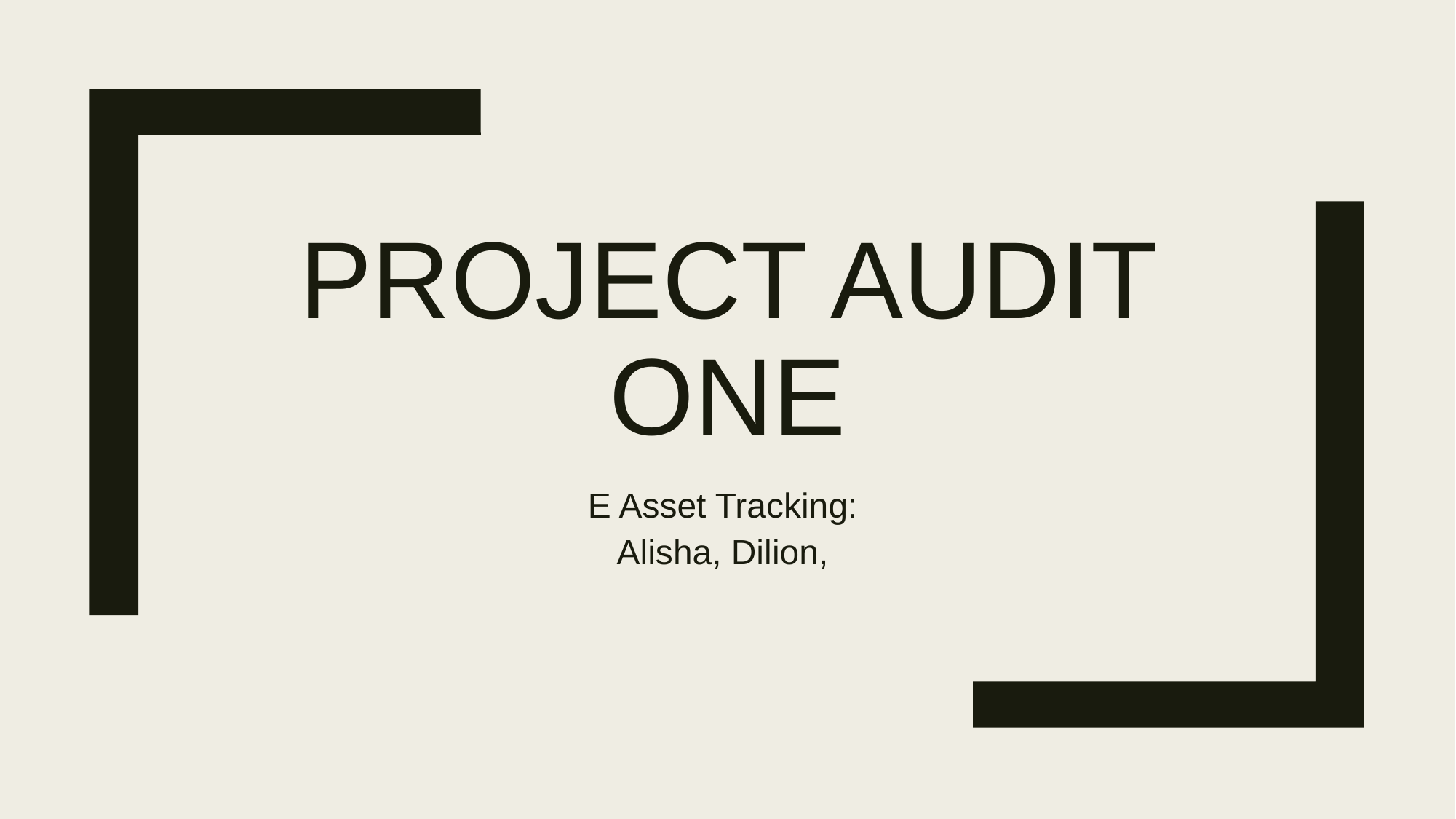

# Project Audit one
E Asset Tracking:
Alisha, Dilion,